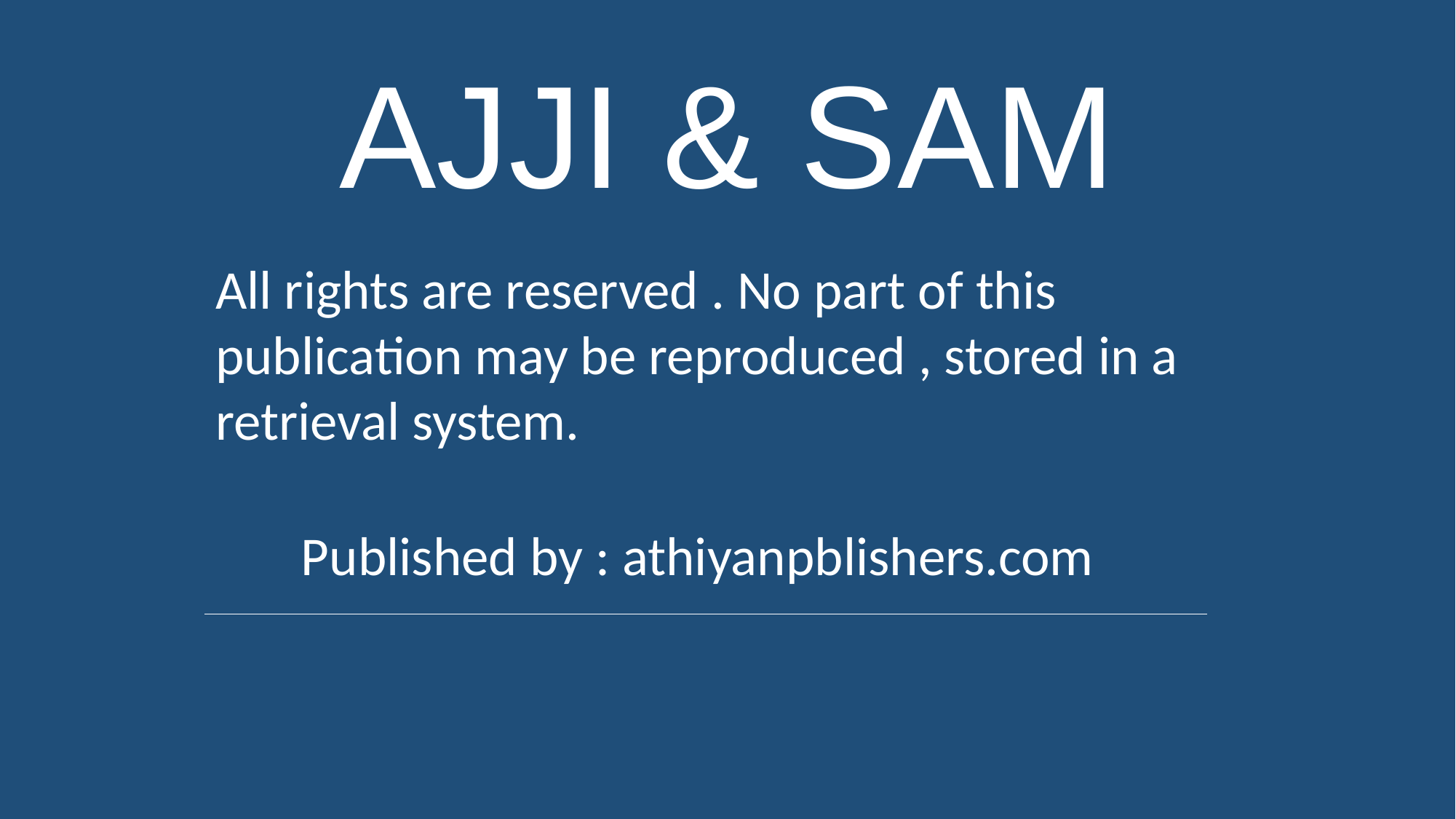

AJJI & SAM
All rights are reserved . No part of this publication may be reproduced , stored in a retrieval system.
Published by : athiyanpblishers.com